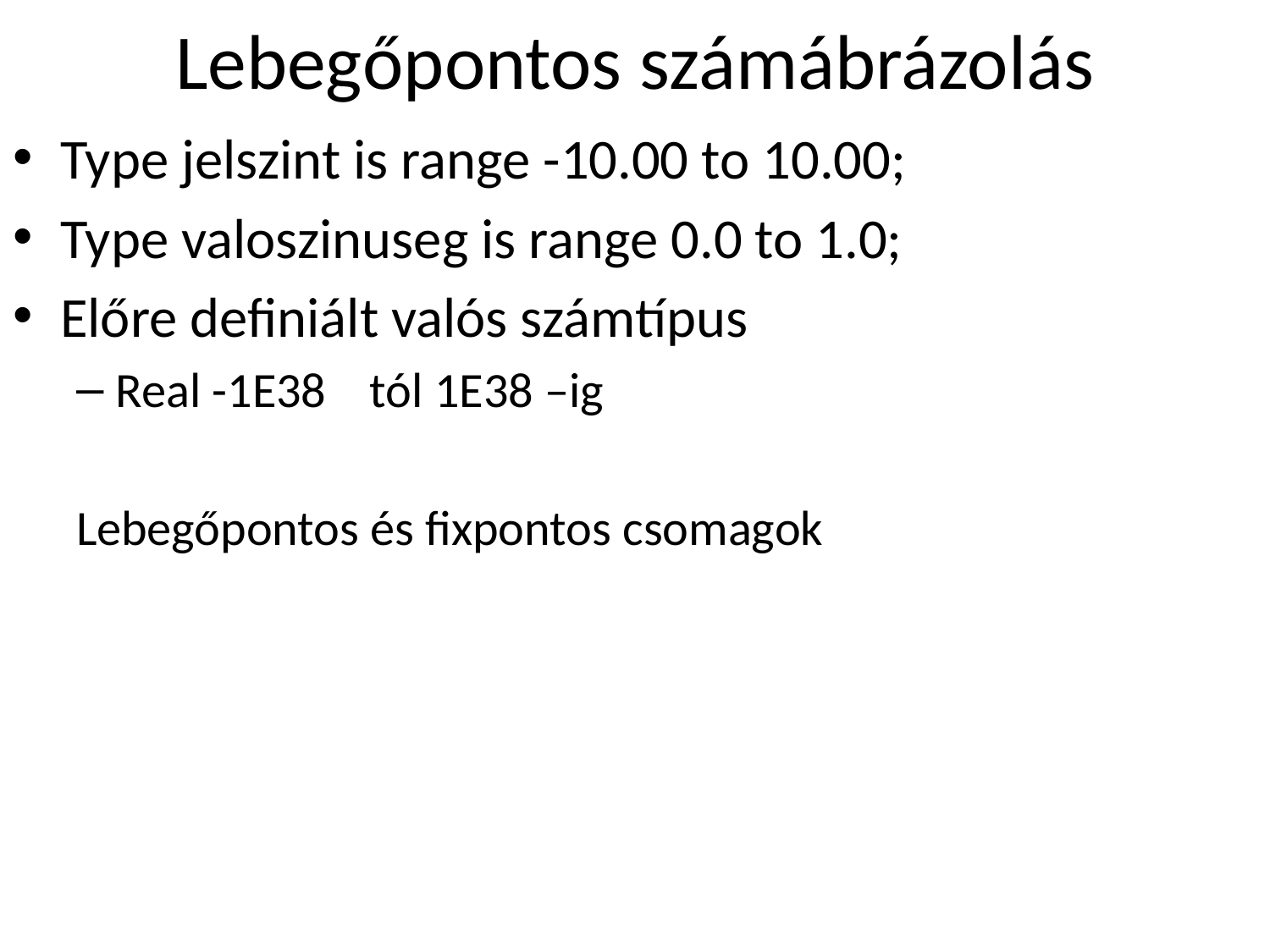

# Lebegőpontos számábrázolás
Type jelszint is range -10.00 to 10.00;
Type valoszinuseg is range 0.0 to 1.0;
Előre definiált valós számtípus
Real -1E38	tól 1E38 –ig

Lebegőpontos és fixpontos csomagok